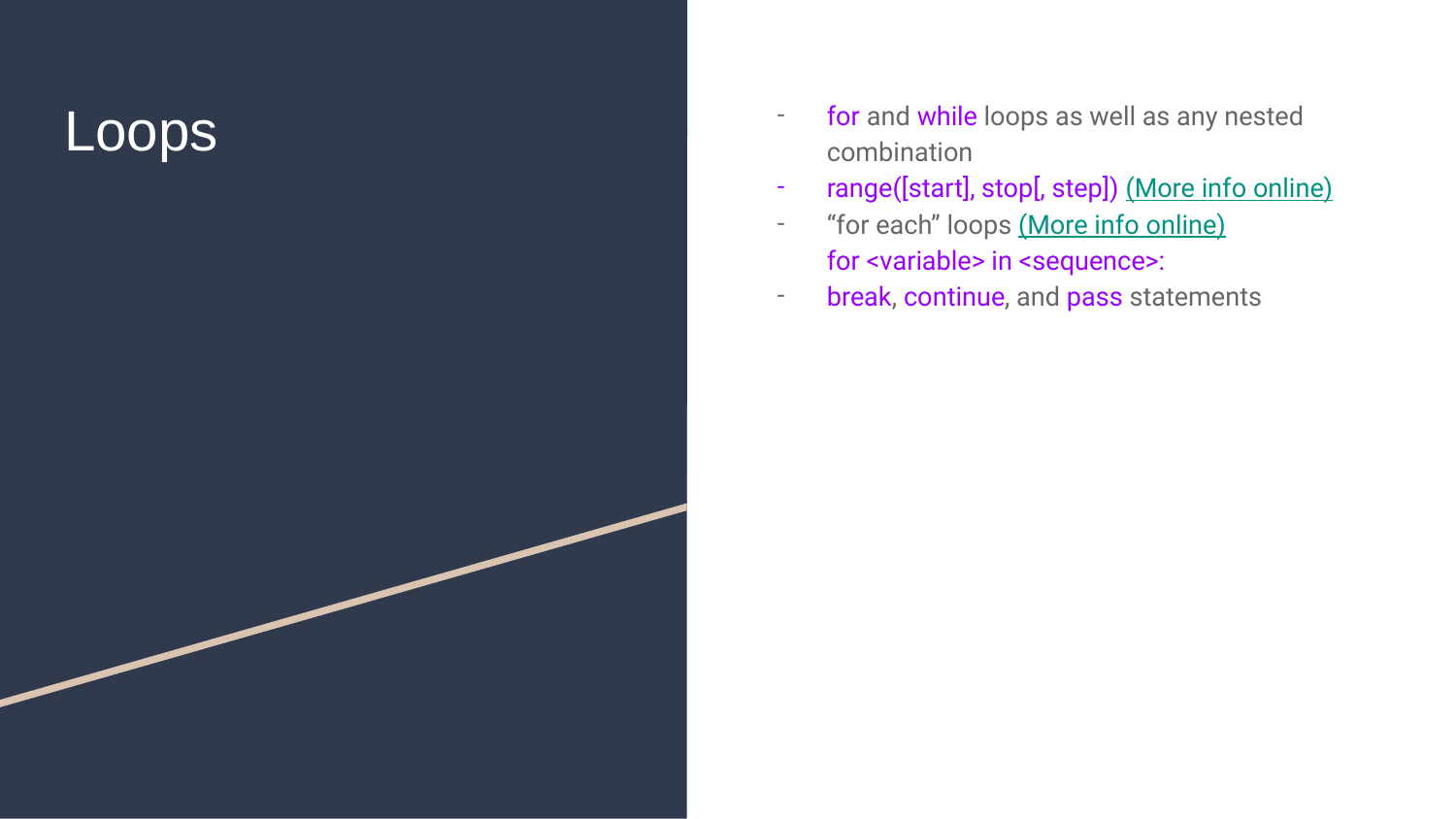

# Loops
for and while loops as well as any nested combination
range([start], stop[, step]) (More info online)
“for each” loops (More info online)
for <variable> in <sequence>:
break, continue, and pass statements